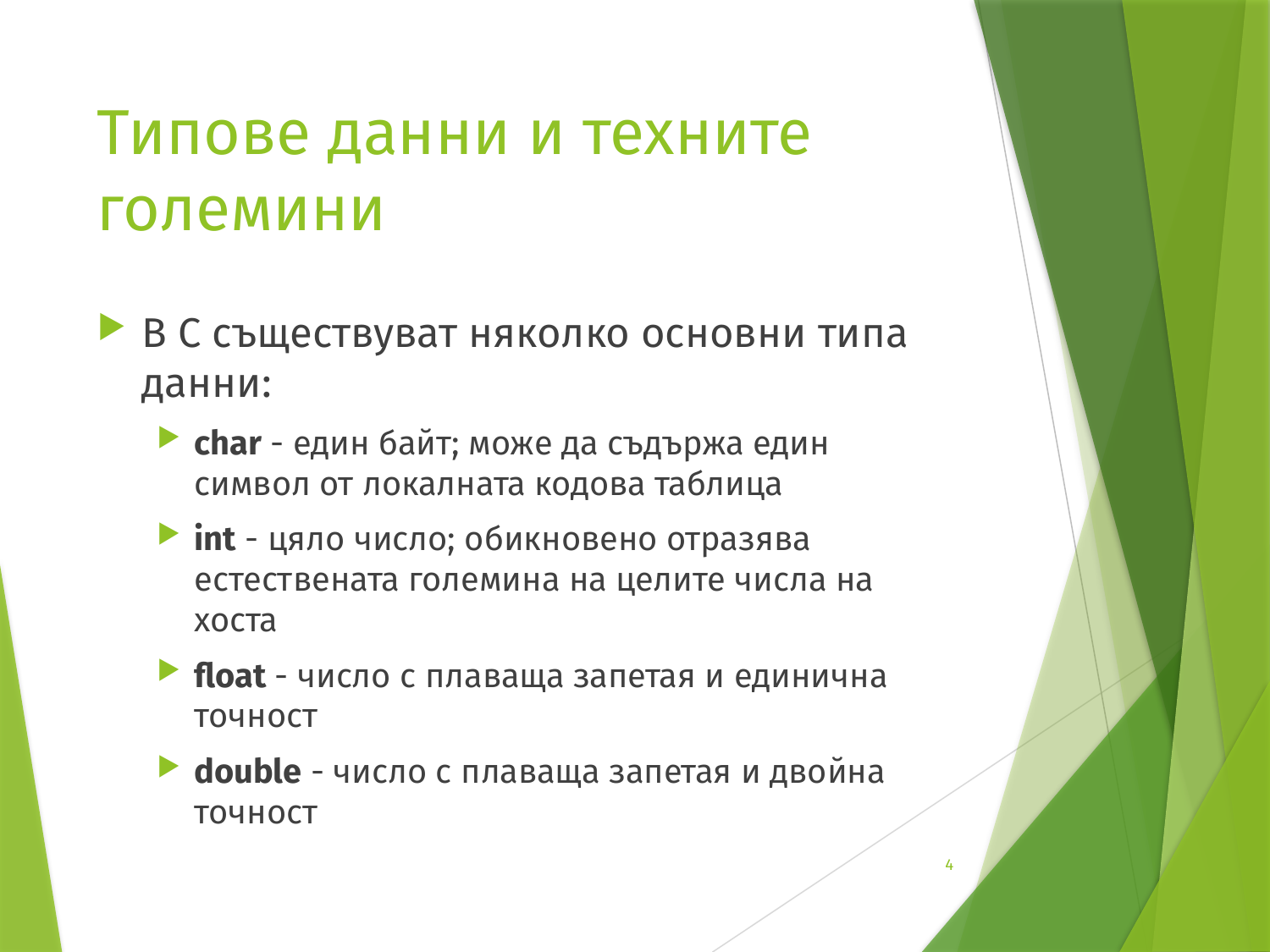

# Типове данни и техните големини
В С съществуват няколко основни типа данни:
char - един байт; може да съдържа един символ от локалната кодова таблица
int - цяло число; обикновено отразява естествената големина на целите числа на хоста
float - число с плаваща запетая и единична точност
double - число с плаваща запетая и двойна точност

4